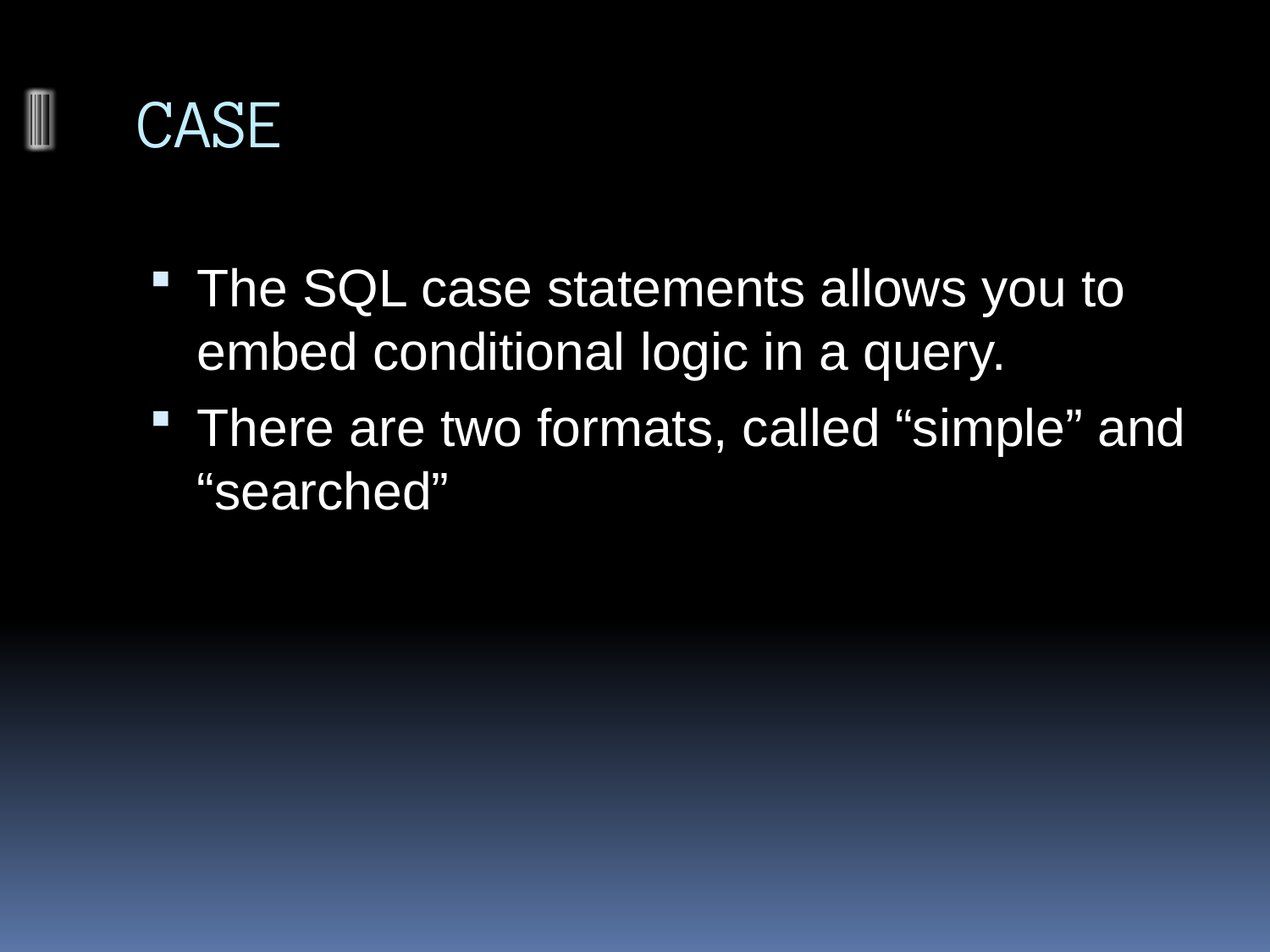

# CASE
The SQL case statements allows you to embed conditional logic in a query.
There are two formats, called “simple” and “searched”